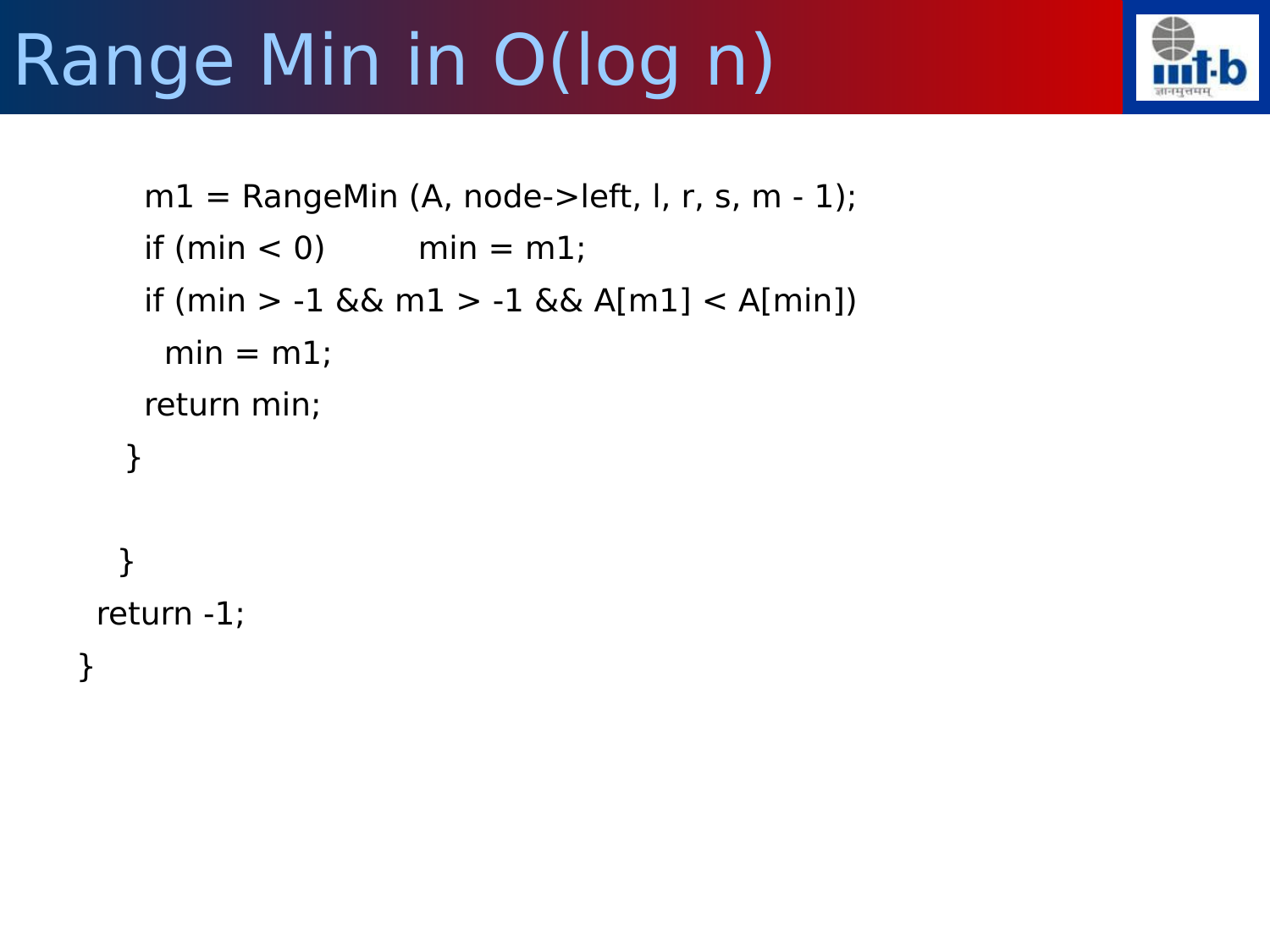

Range Min in O(log n)
	  m1 = RangeMin (A, node->left, l, r, s, m - 1);
	  if (min < 0)	    min = m1;
	  if (min > -1 && m1 > -1 && A[m1] < A[min])
	    min = m1;
	  return min;
	}

    }
  return -1;
}